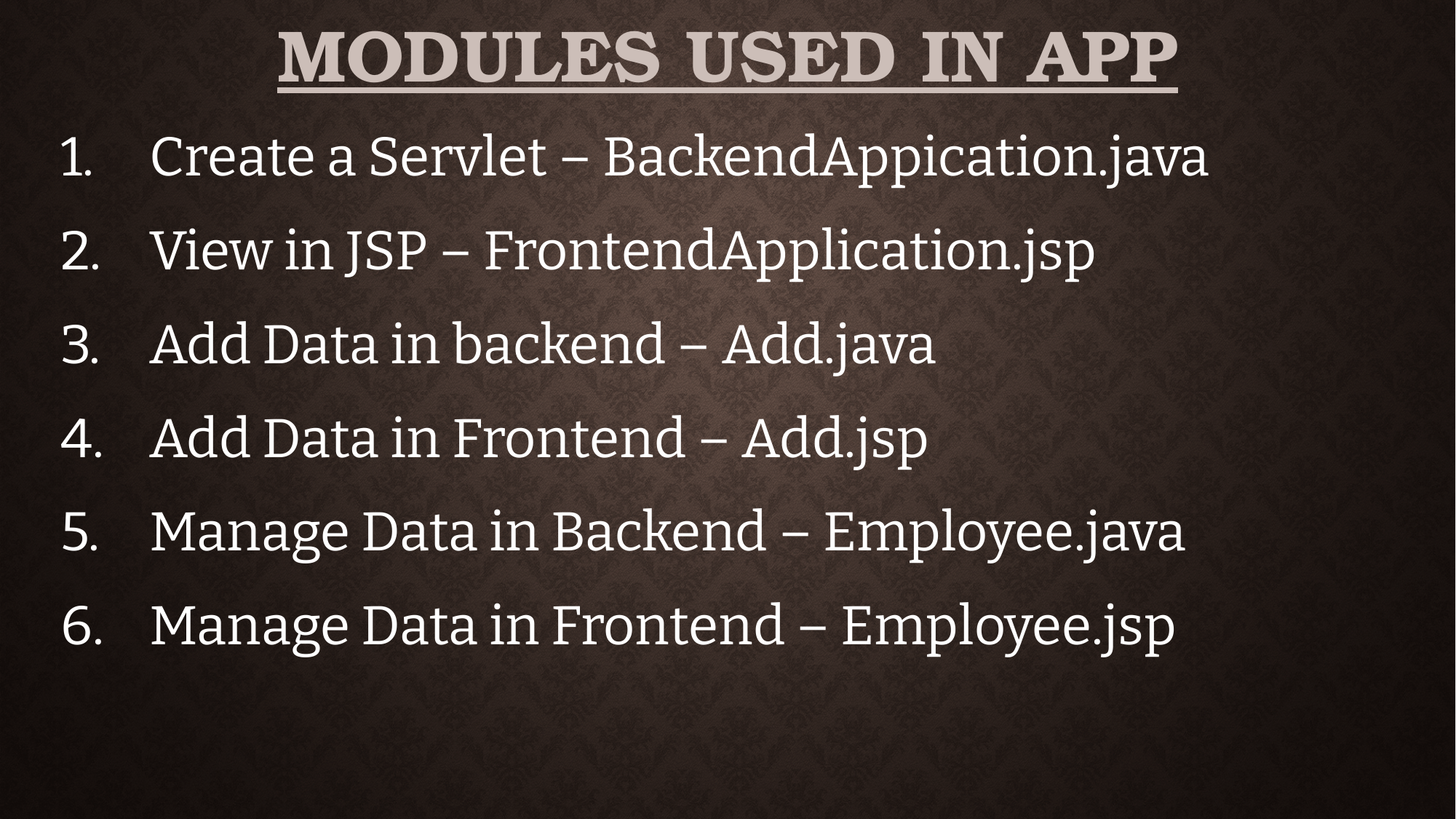

# Modules used in app
Create a Servlet – BackendAppication.java
View in JSP – FrontendApplication.jsp
Add Data in backend – Add.java
Add Data in Frontend – Add.jsp
Manage Data in Backend – Employee.java
Manage Data in Frontend – Employee.jsp